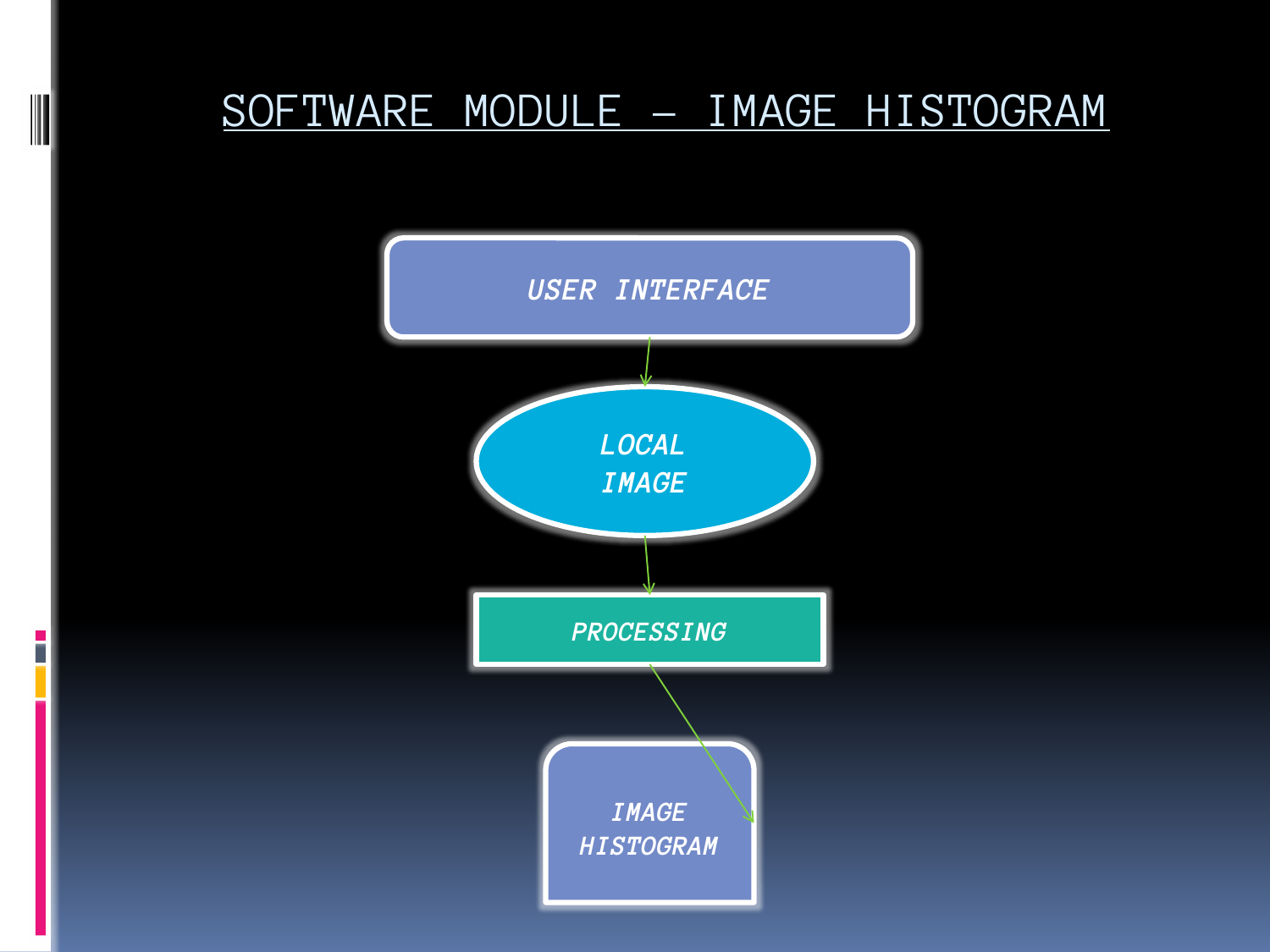

# SOFTWARE MODULE – IMAGE HISTOGRAM
USER INTERFACE
LOCAL
IMAGE
PROCESSING
IMAGE
HISTOGRAM